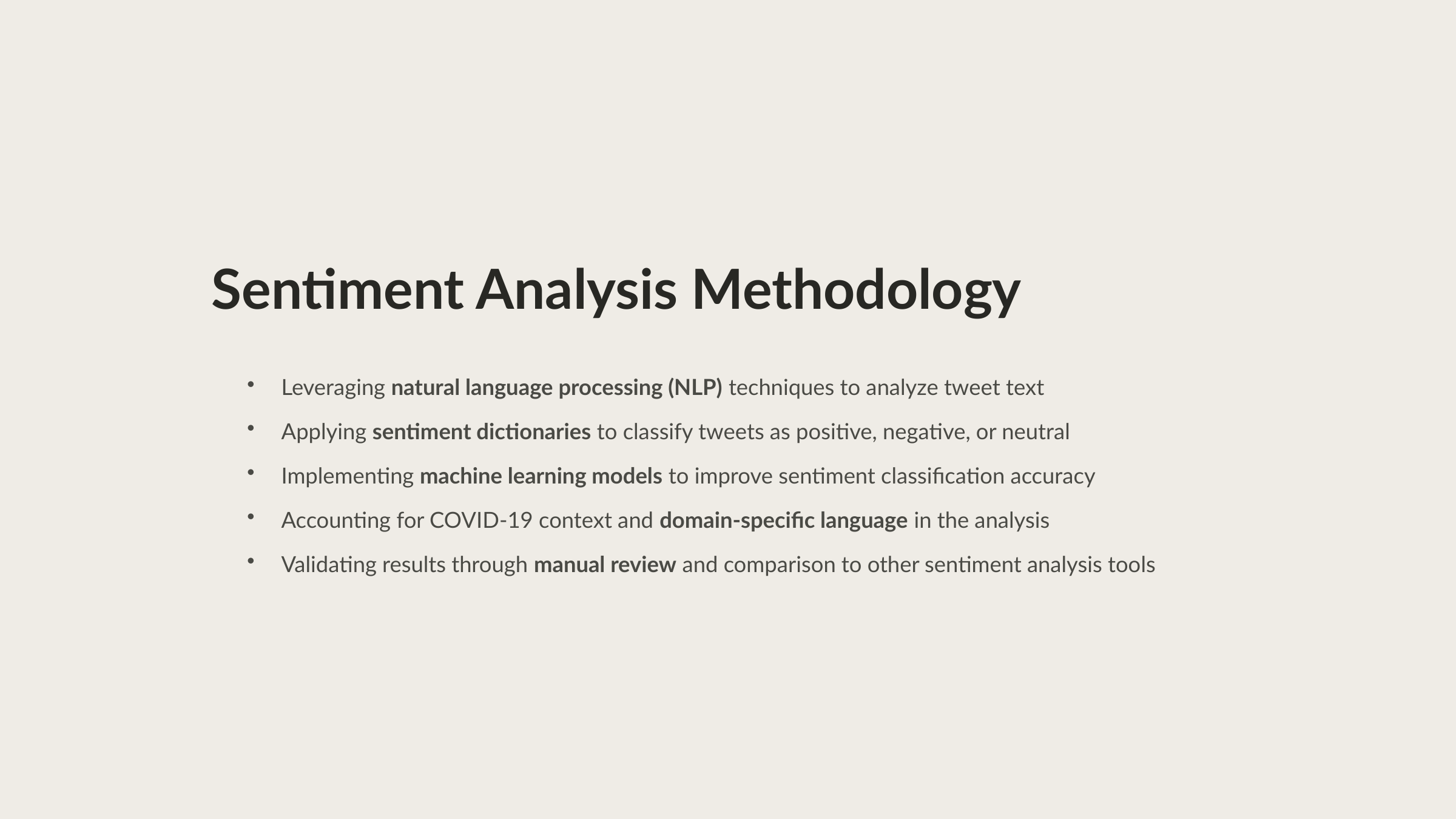

Sentiment Analysis Methodology
Leveraging natural language processing (NLP) techniques to analyze tweet text
Applying sentiment dictionaries to classify tweets as positive, negative, or neutral
Implementing machine learning models to improve sentiment classification accuracy
Accounting for COVID-19 context and domain-specific language in the analysis
Validating results through manual review and comparison to other sentiment analysis tools